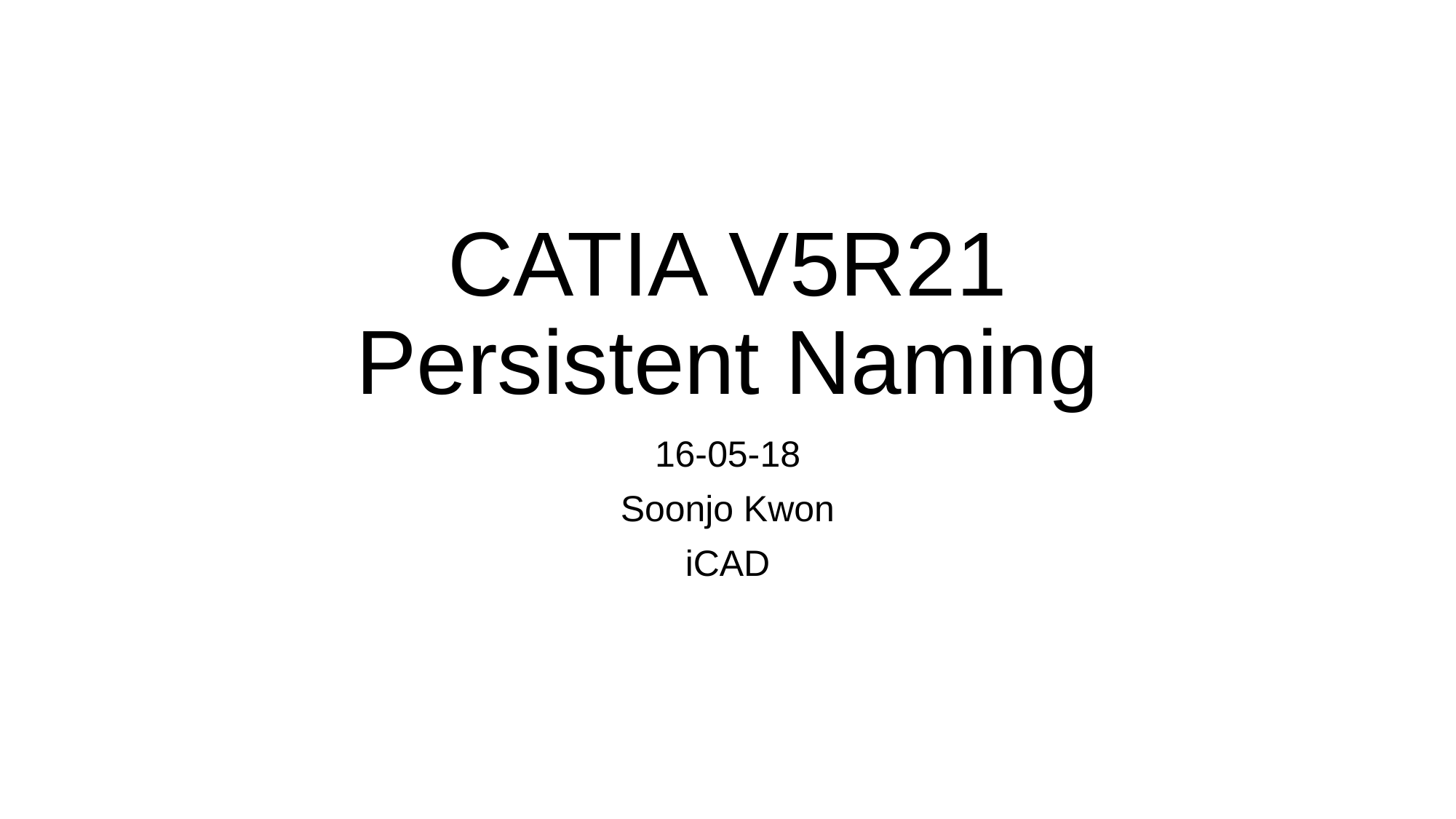

# CATIA V5R21 Persistent Naming
16-05-18
Soonjo Kwon
iCAD